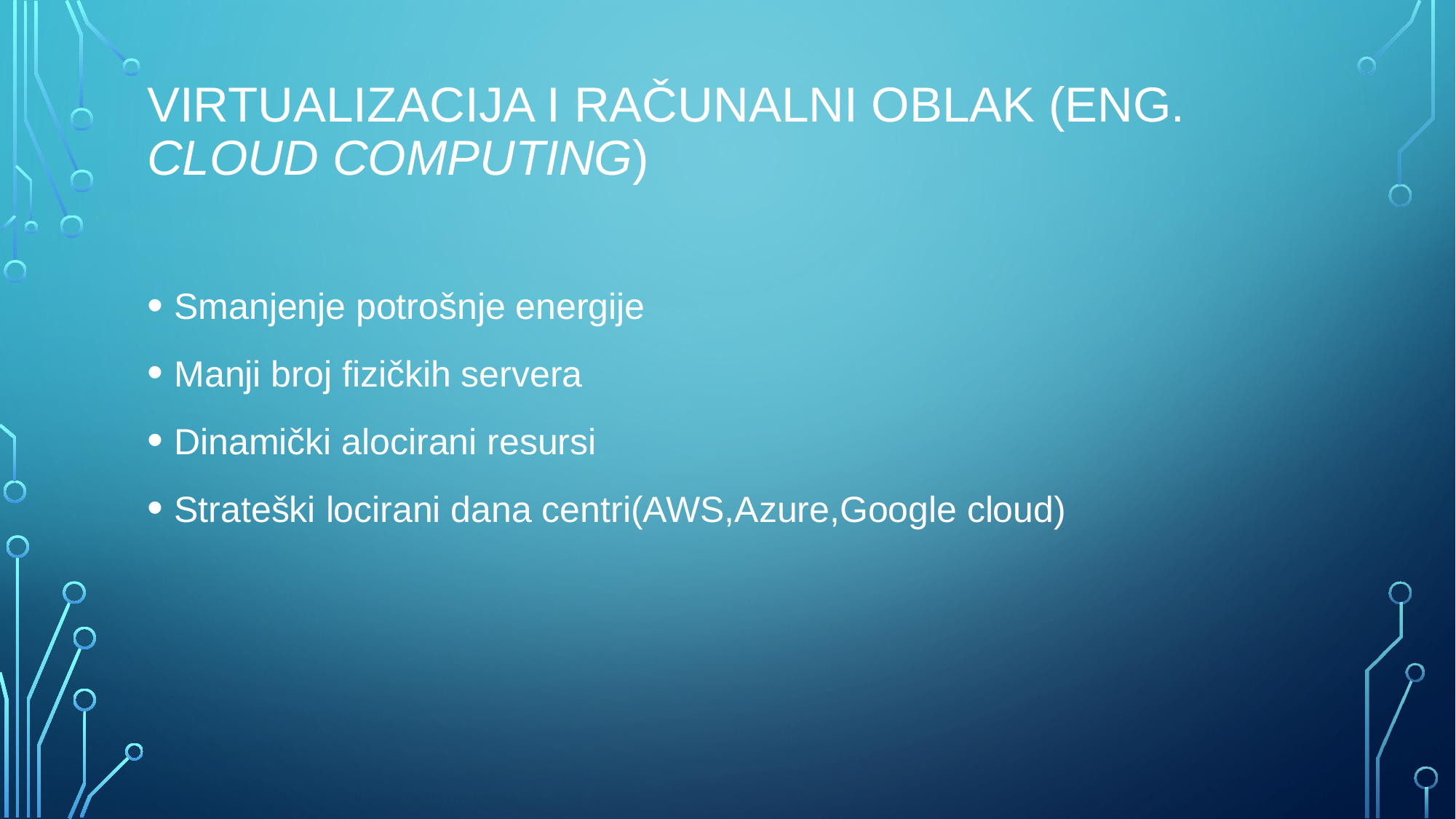

# Virtualizacija i računalni oblak (eng. cloud computing)
Smanjenje potrošnje energije
Manji broj fizičkih servera
Dinamički alocirani resursi
Strateški locirani dana centri(AWS,Azure,Google cloud)